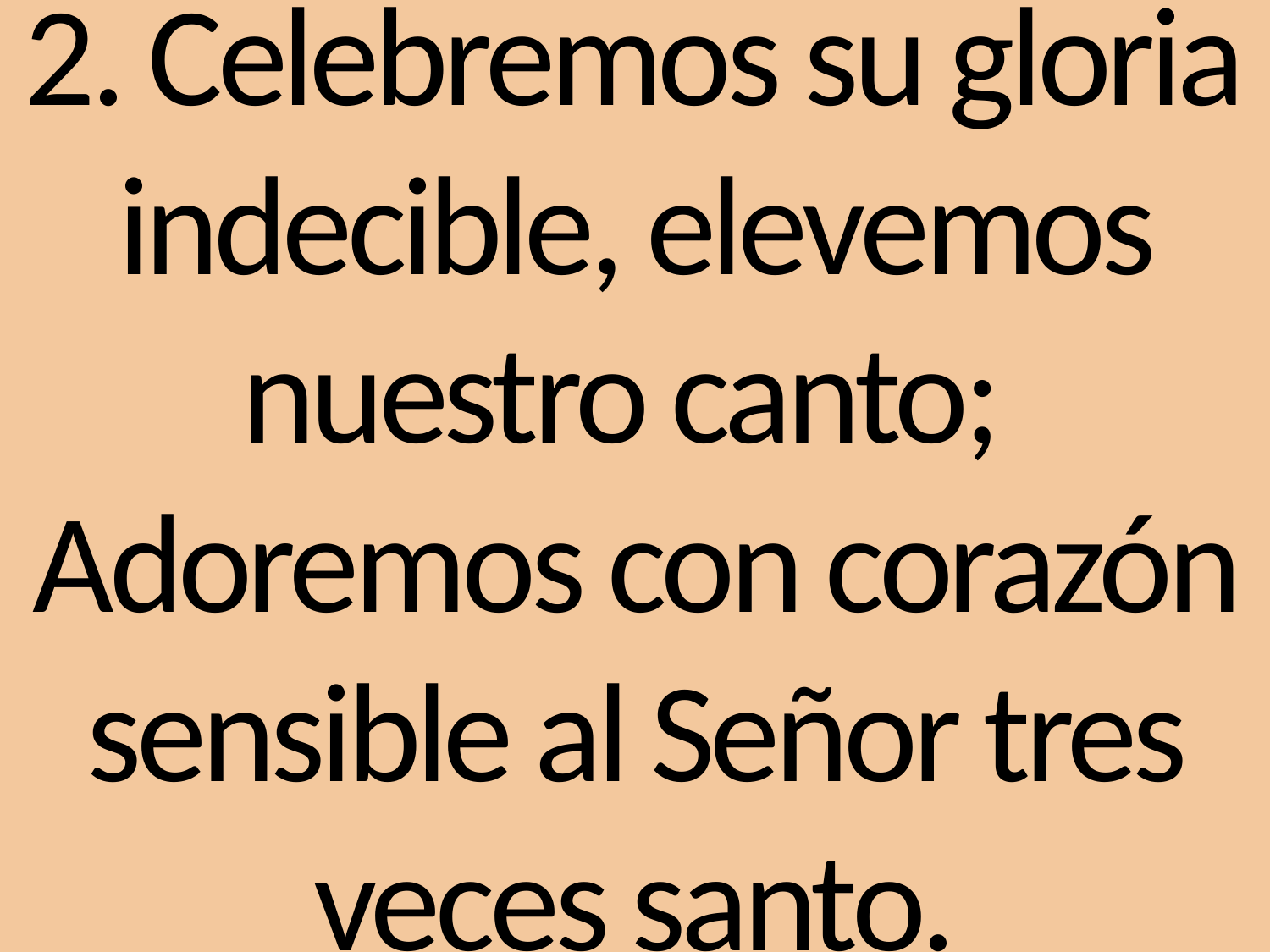

2. Celebremos su gloria
indecible, elevemos nuestro canto;
Adoremos con corazón sensible al Señor tres veces santo.